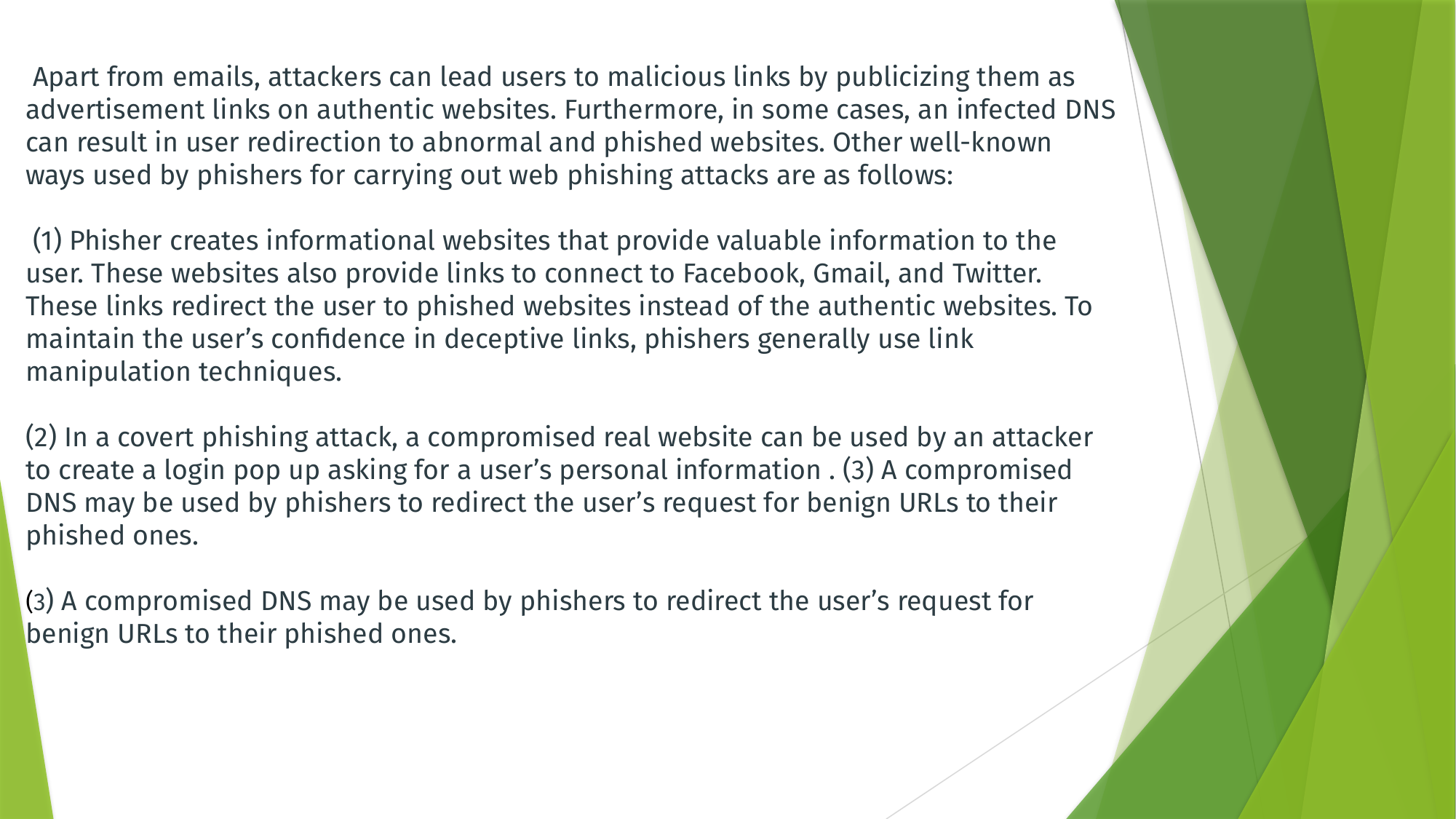

# Apart from emails, attackers can lead users to malicious links by publicizing them as advertisement links on authentic websites. Furthermore, in some cases, an infected DNS can result in user redirection to abnormal and phished websites. Other well-known ways used by phishers for carrying out web phishing attacks are as follows: (1) Phisher creates informational websites that provide valuable information to the user. These websites also provide links to connect to Facebook, Gmail, and Twitter. These links redirect the user to phished websites instead of the authentic websites. To maintain the user’s confidence in deceptive links, phishers generally use link manipulation techniques. (2) In a covert phishing attack, a compromised real website can be used by an attacker to create a login pop up asking for a user’s personal information . (3) A compromised DNS may be used by phishers to redirect the user’s request for benign URLs to their phished ones. (3) A compromised DNS may be used by phishers to redirect the user’s request for benign URLs to their phished ones.